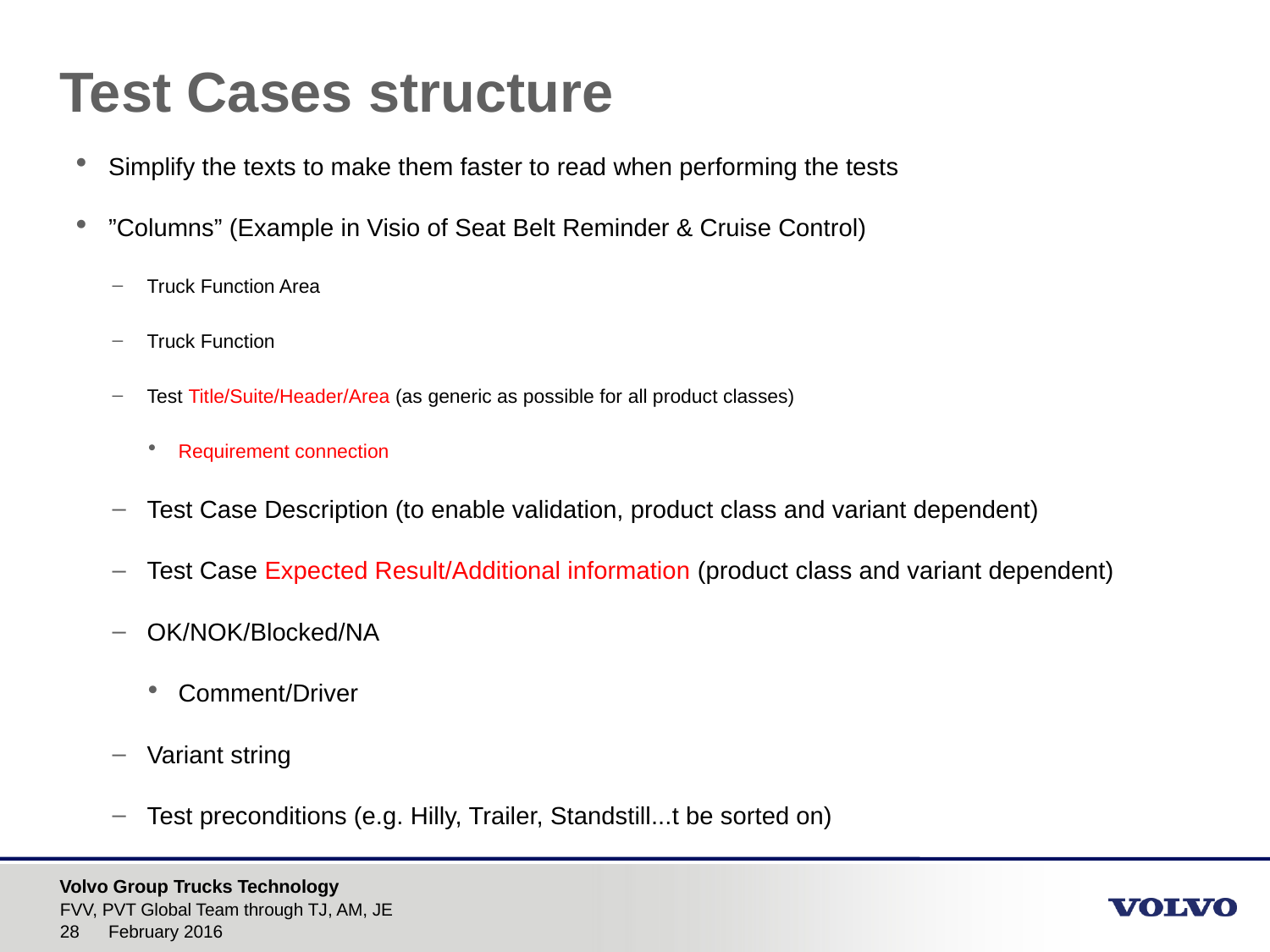

# Test Cases structure
Simplify the texts to make them faster to read when performing the tests
”Columns” (Example in Visio of Seat Belt Reminder & Cruise Control)
Truck Function Area
Truck Function
Test Title/Suite/Header/Area (as generic as possible for all product classes)
Requirement connection
Test Case Description (to enable validation, product class and variant dependent)
Test Case Expected Result/Additional information (product class and variant dependent)
OK/NOK/Blocked/NA
Comment/Driver
Variant string
Test preconditions (e.g. Hilly, Trailer, Standstill...t be sorted on)
FVV, PVT Global Team through TJ, AM, JE
February 2016
28